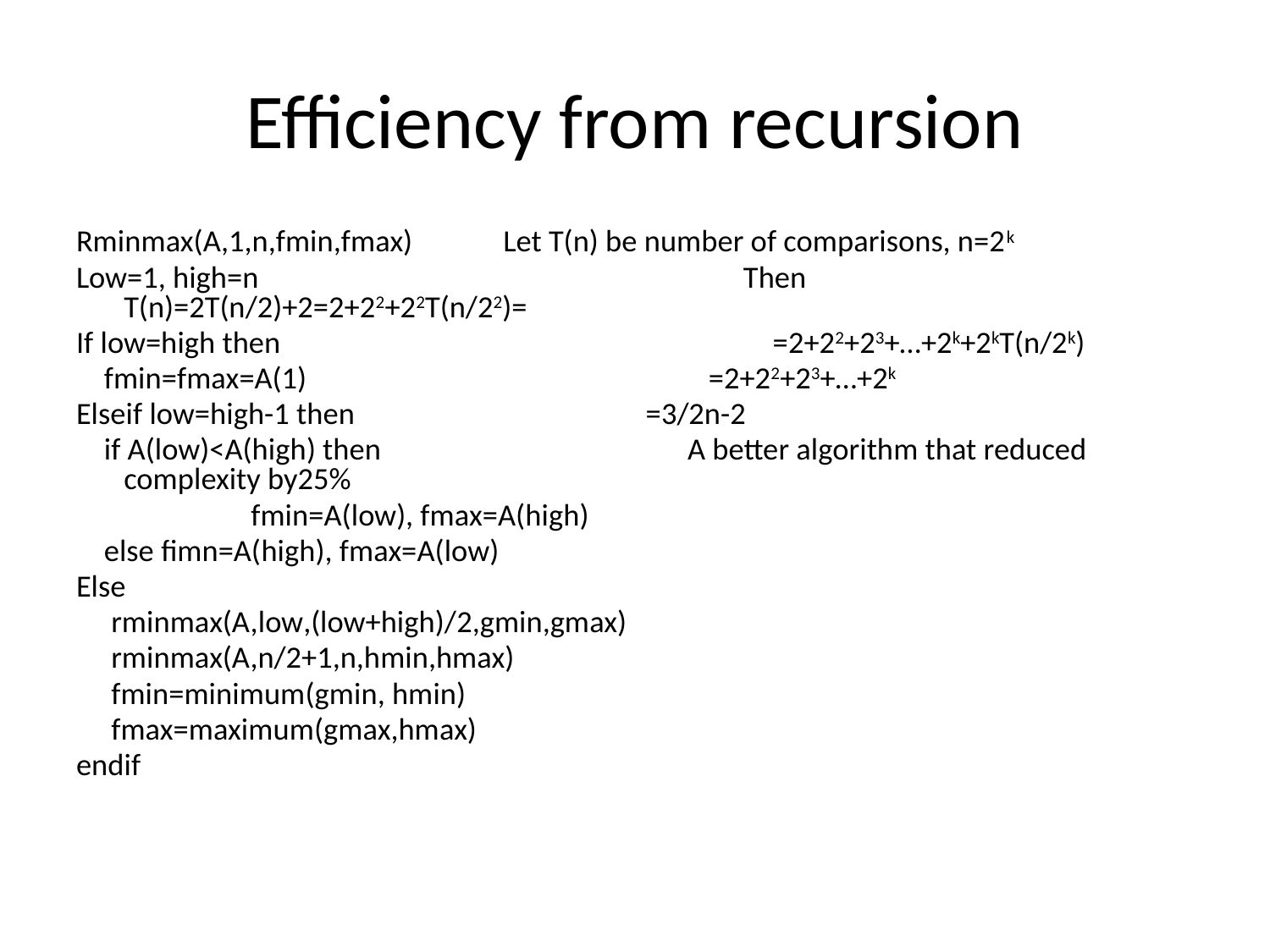

# Efficiency from recursion
Rminmax(A,1,n,fmin,fmax)             Let T(n) be number of comparisons, n=2k
Low=1, high=n			                Then T(n)=2T(n/2)+2=2+22+22T(n/22)=
If low=high then				  =2+22+23+…+2k+2kT(n/2k)
    fmin=fmax=A(1)			           =2+22+23+…+2k
Elseif low=high-1 then			  =3/2n-2
    if A(low)<A(high) then		        A better algorithm that reduced complexity by25%
		fmin=A(low), fmax=A(high)
    else fimn=A(high), fmax=A(low)
Else
     rminmax(A,low,(low+high)/2,gmin,gmax)
     rminmax(A,n/2+1,n,hmin,hmax)
     fmin=minimum(gmin, hmin)
     fmax=maximum(gmax,hmax)
endif